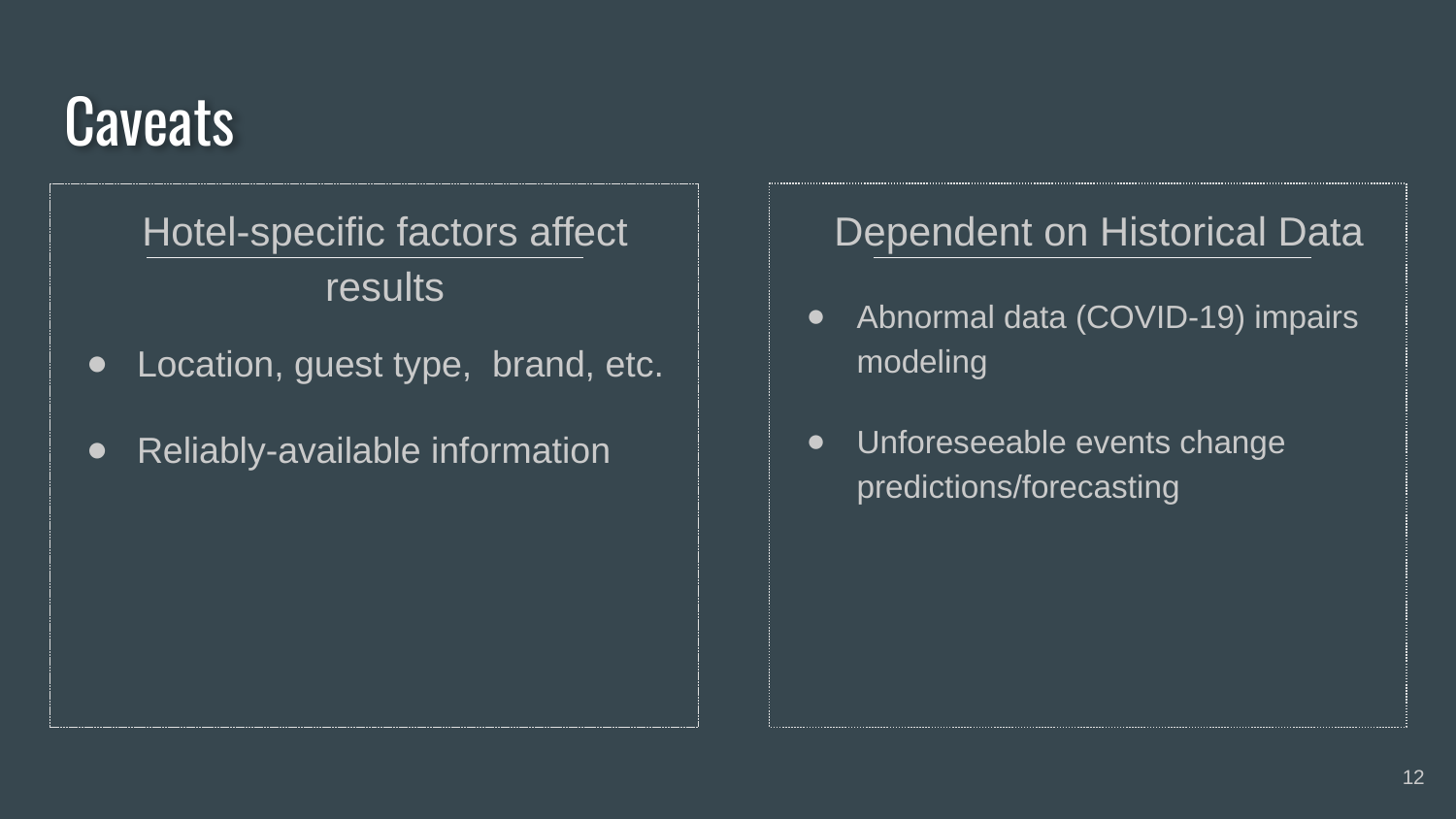

# Caveats
Hotel-specific factors affect results
Location, guest type,  brand, etc.
Reliably-available information
Dependent on Historical Data
Abnormal data (COVID-19) impairs modeling
Unforeseeable events change predictions/forecasting

12